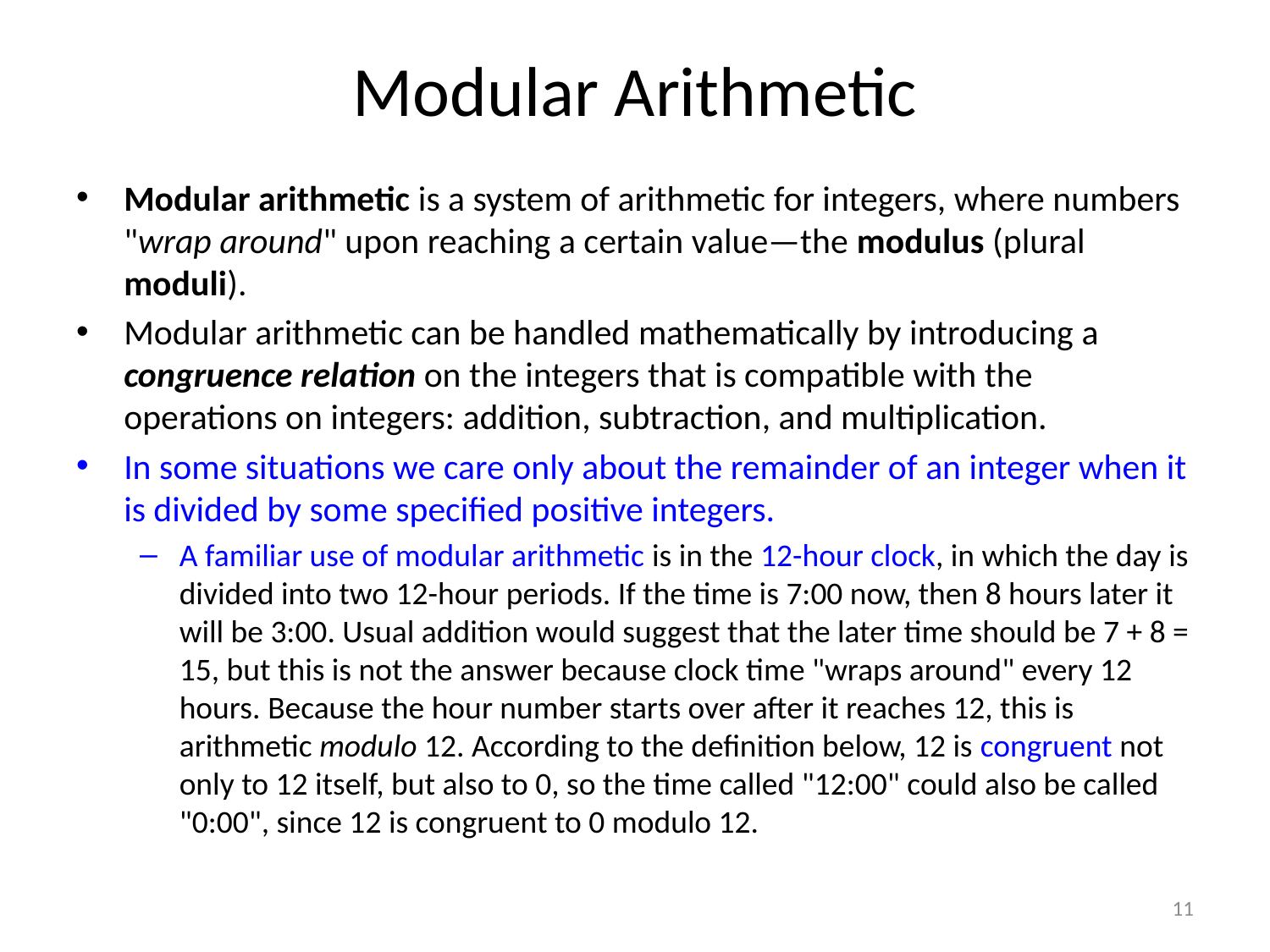

# Modular Arithmetic
Modular arithmetic is a system of arithmetic for integers, where numbers "wrap around" upon reaching a certain value—the modulus (plural moduli).
Modular arithmetic can be handled mathematically by introducing a congruence relation on the integers that is compatible with the operations on integers: addition, subtraction, and multiplication.
In some situations we care only about the remainder of an integer when it is divided by some specified positive integers.
A familiar use of modular arithmetic is in the 12-hour clock, in which the day is divided into two 12-hour periods. If the time is 7:00 now, then 8 hours later it will be 3:00. Usual addition would suggest that the later time should be 7 + 8 = 15, but this is not the answer because clock time "wraps around" every 12 hours. Because the hour number starts over after it reaches 12, this is arithmetic modulo 12. According to the definition below, 12 is congruent not only to 12 itself, but also to 0, so the time called "12:00" could also be called "0:00", since 12 is congruent to 0 modulo 12.
11